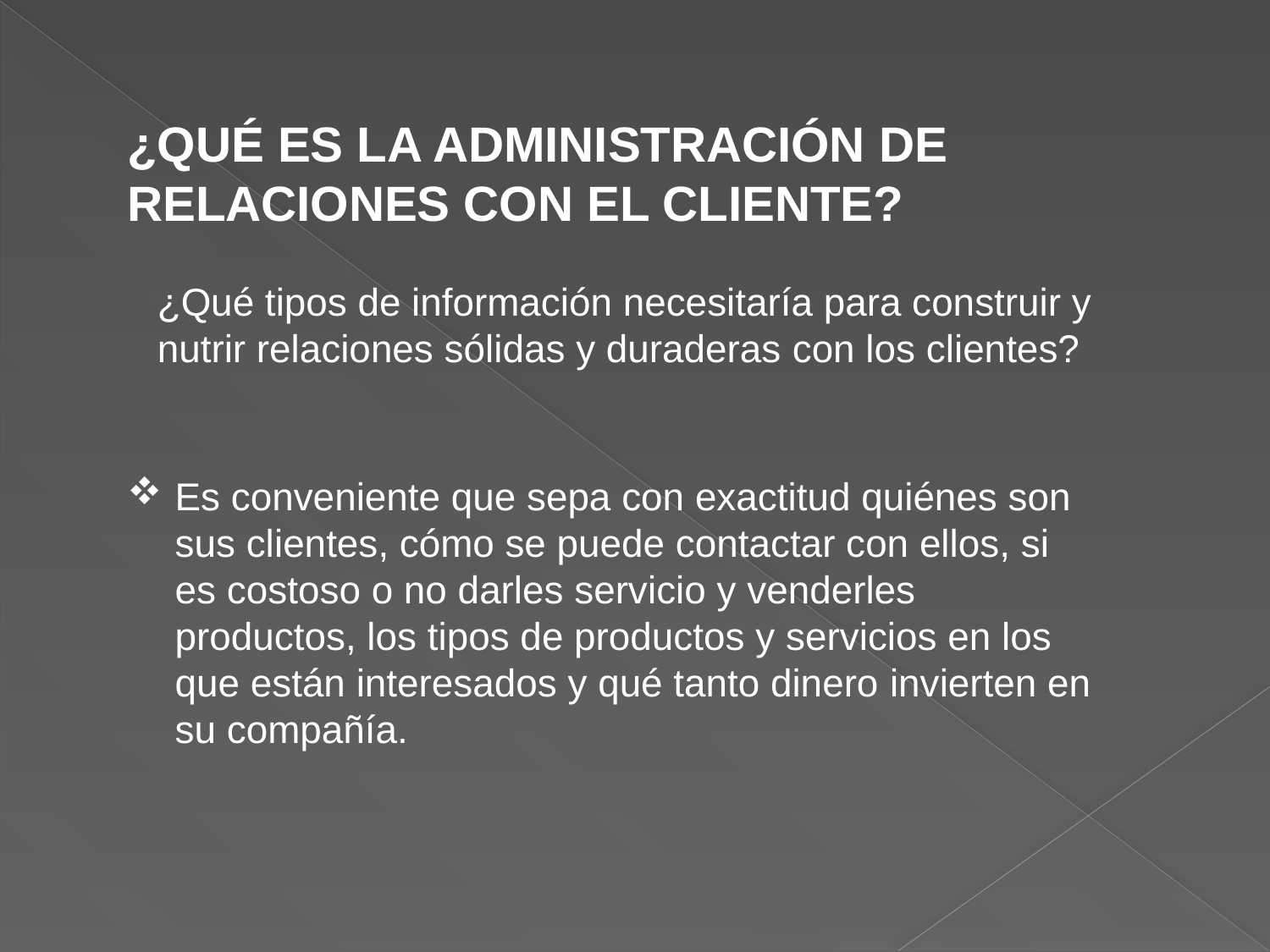

¿QUÉ ES LA ADMINISTRACIÓN DE RELACIONES CON EL CLIENTE?
¿Qué tipos de información necesitaría para construir y nutrir relaciones sólidas y duraderas con los clientes?
Es conveniente que sepa con exactitud quiénes son sus clientes, cómo se puede contactar con ellos, si es costoso o no darles servicio y venderles productos, los tipos de productos y servicios en los que están interesados y qué tanto dinero invierten en su compañía.